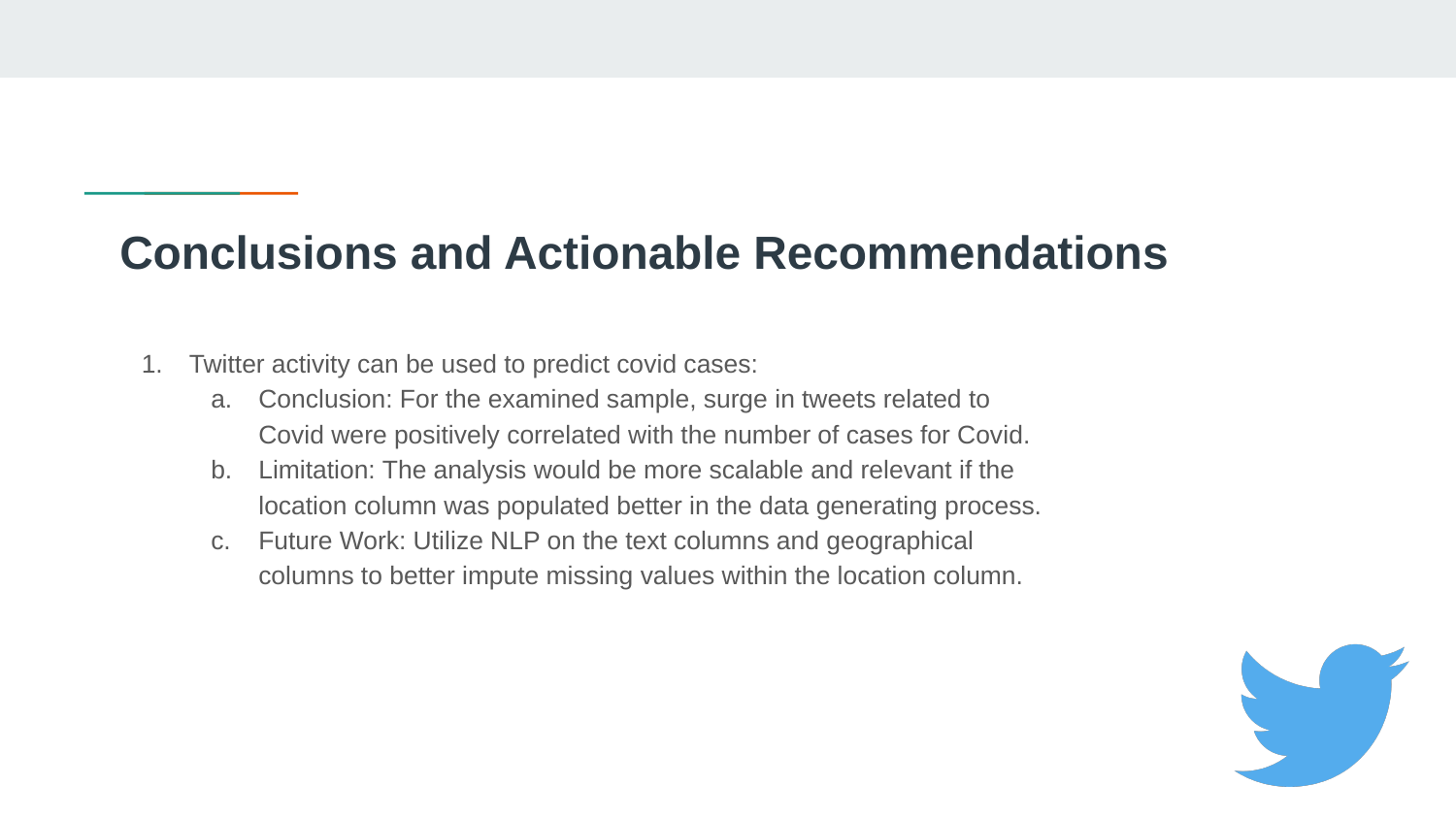

# Conclusions and Actionable Recommendations

Twitter activity can be used to predict covid cases:
Conclusion: For the examined sample, surge in tweets related to Covid were positively correlated with the number of cases for Covid.
Limitation: The analysis would be more scalable and relevant if the location column was populated better in the data generating process.
Future Work: Utilize NLP on the text columns and geographical columns to better impute missing values within the location column.